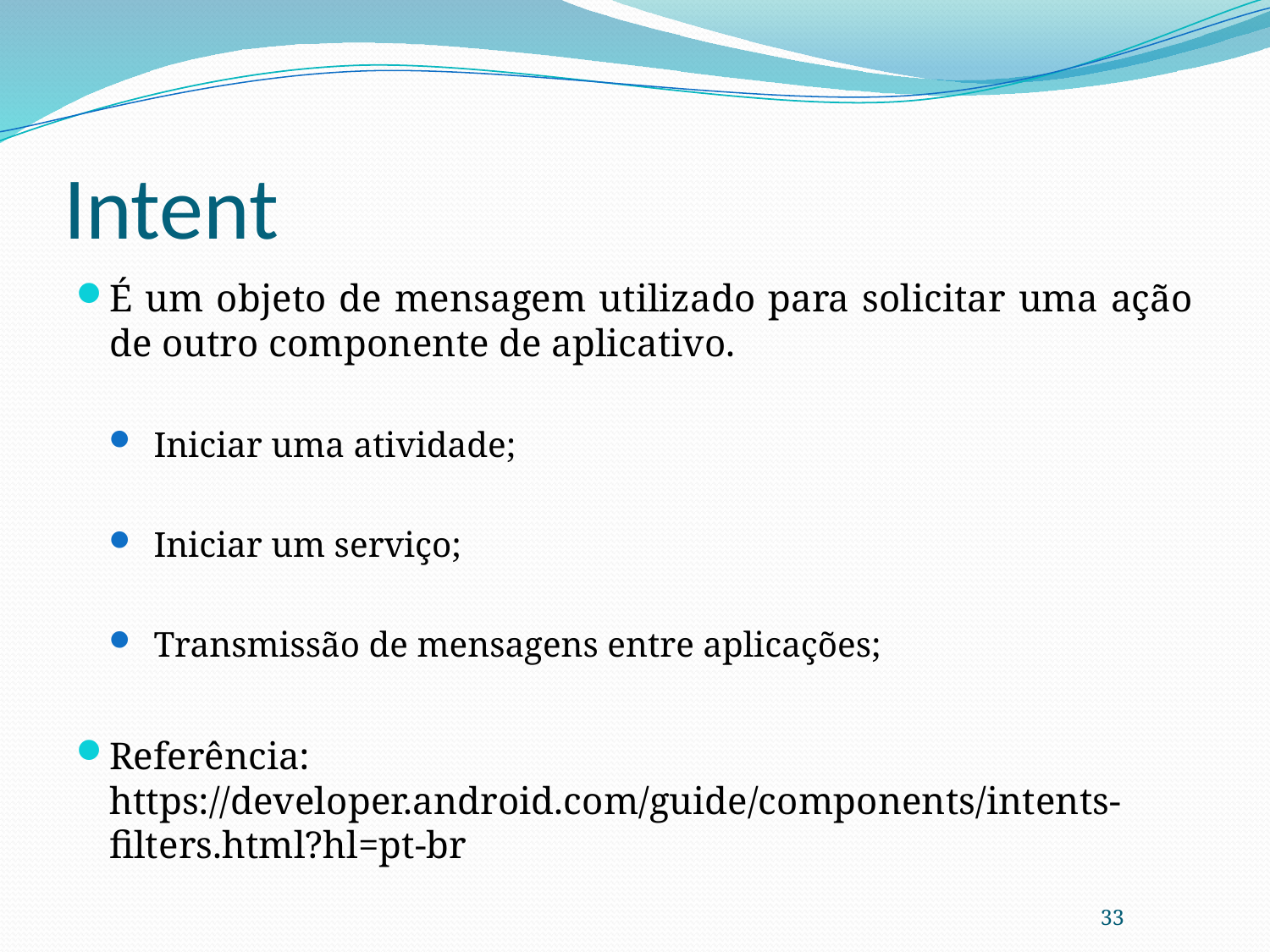

# Intent
É um objeto de mensagem utilizado para solicitar uma ação de outro componente de aplicativo.

Iniciar uma atividade;

Iniciar um serviço;

Transmissão de mensagens entre aplicações;

Referência: https://developer.android.com/guide/components/intents-filters.html?hl=pt-br
33